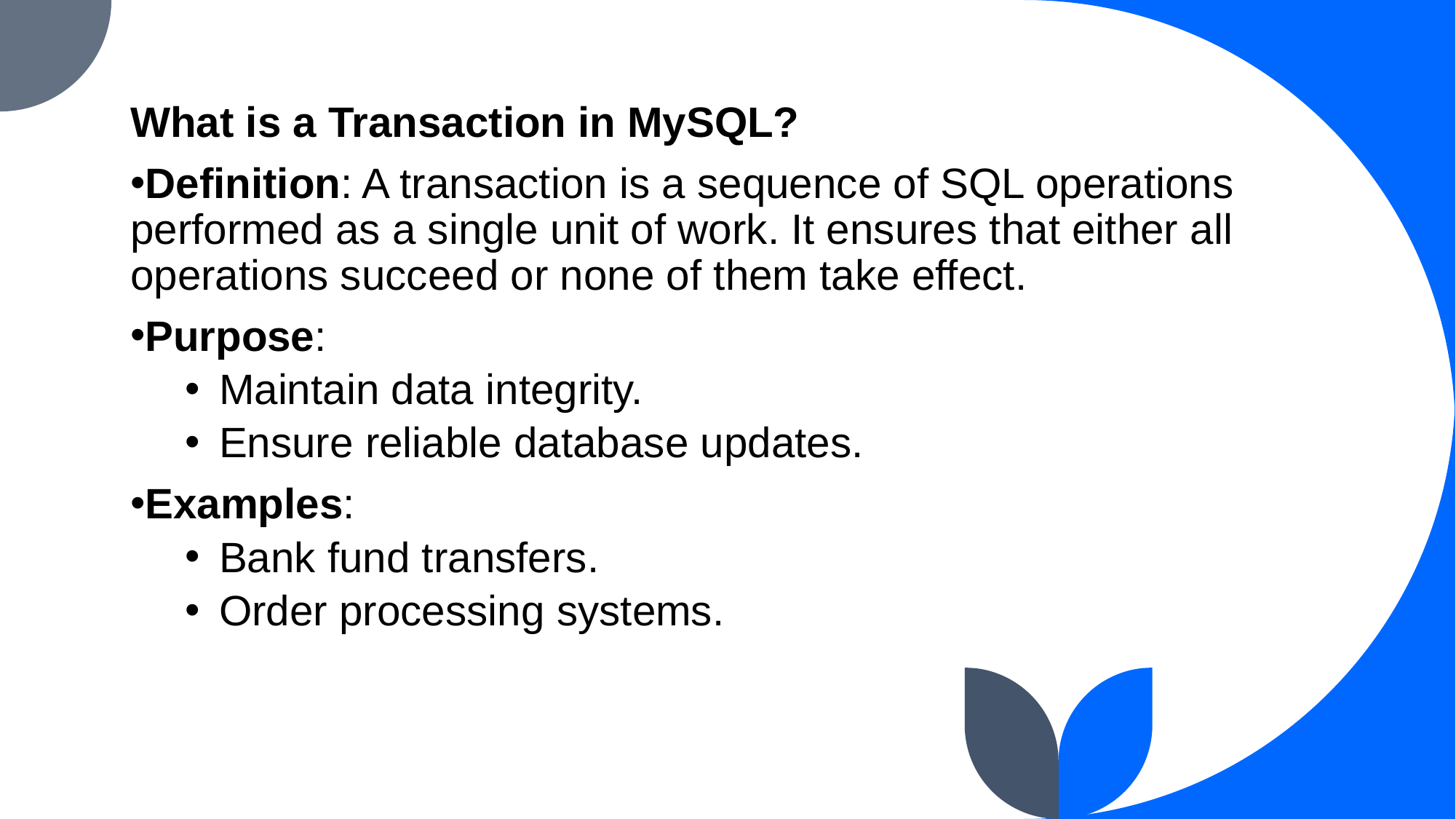

What is a Transaction in MySQL?
Definition: A transaction is a sequence of SQL operations performed as a single unit of work. It ensures that either all operations succeed or none of them take effect.
Purpose:
Maintain data integrity.
Ensure reliable database updates.
Examples:
Bank fund transfers.
Order processing systems.